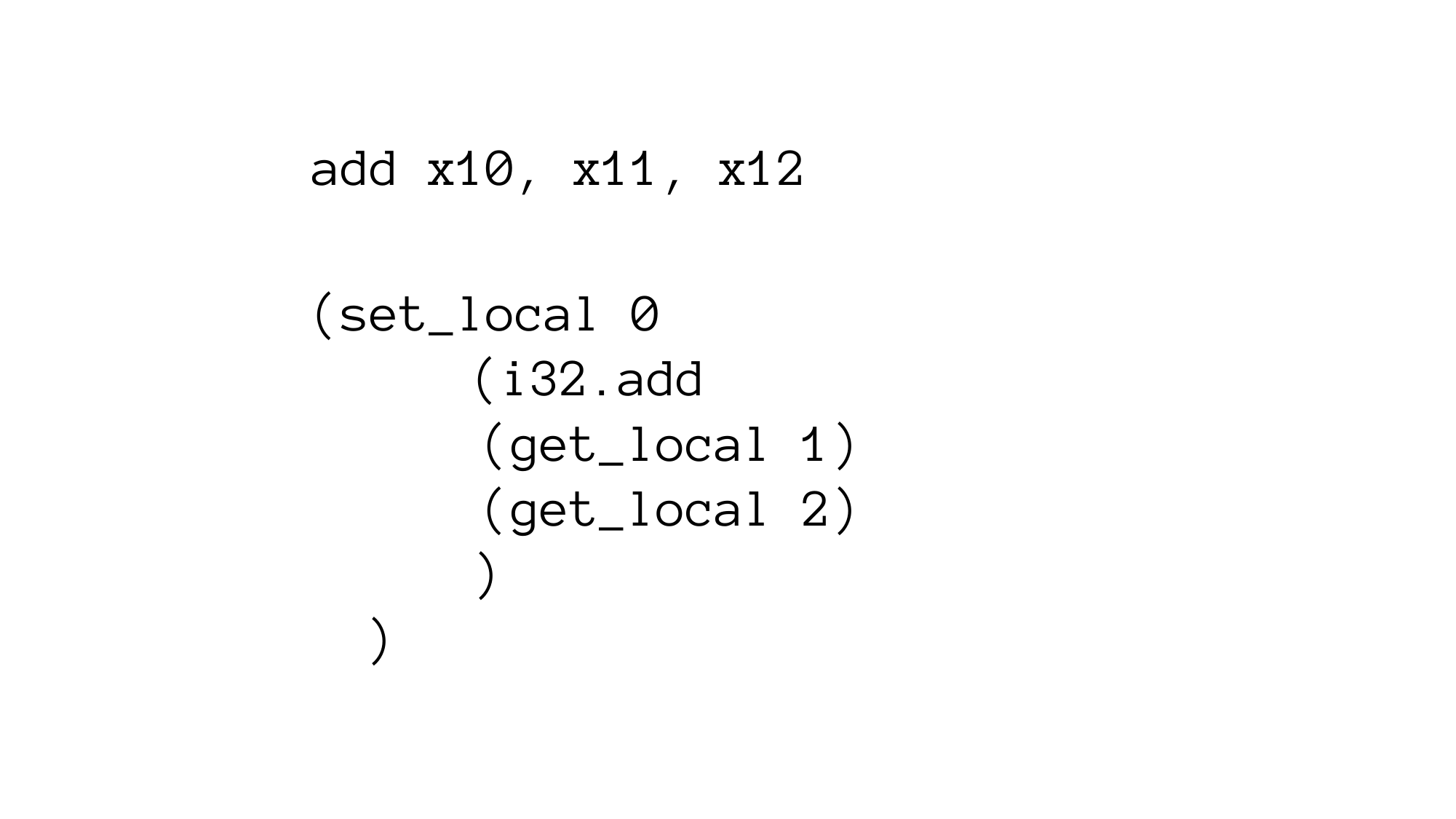

add x10, x11, x12

(set_local 0
	(i32.add
    (get_local 1)
    (get_local 2)
	)
)